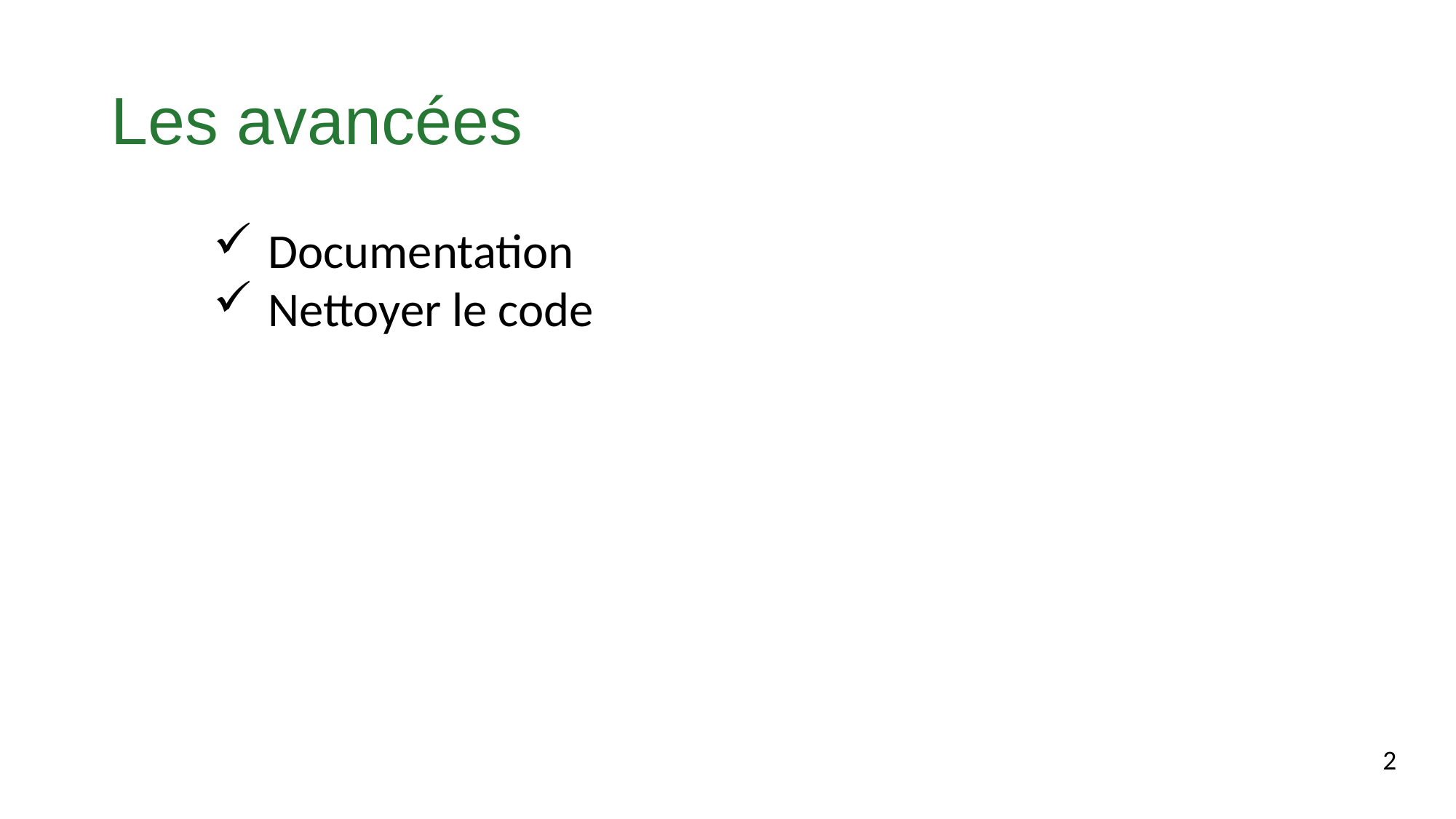

# Les avancées
Documentation
Nettoyer le code

2